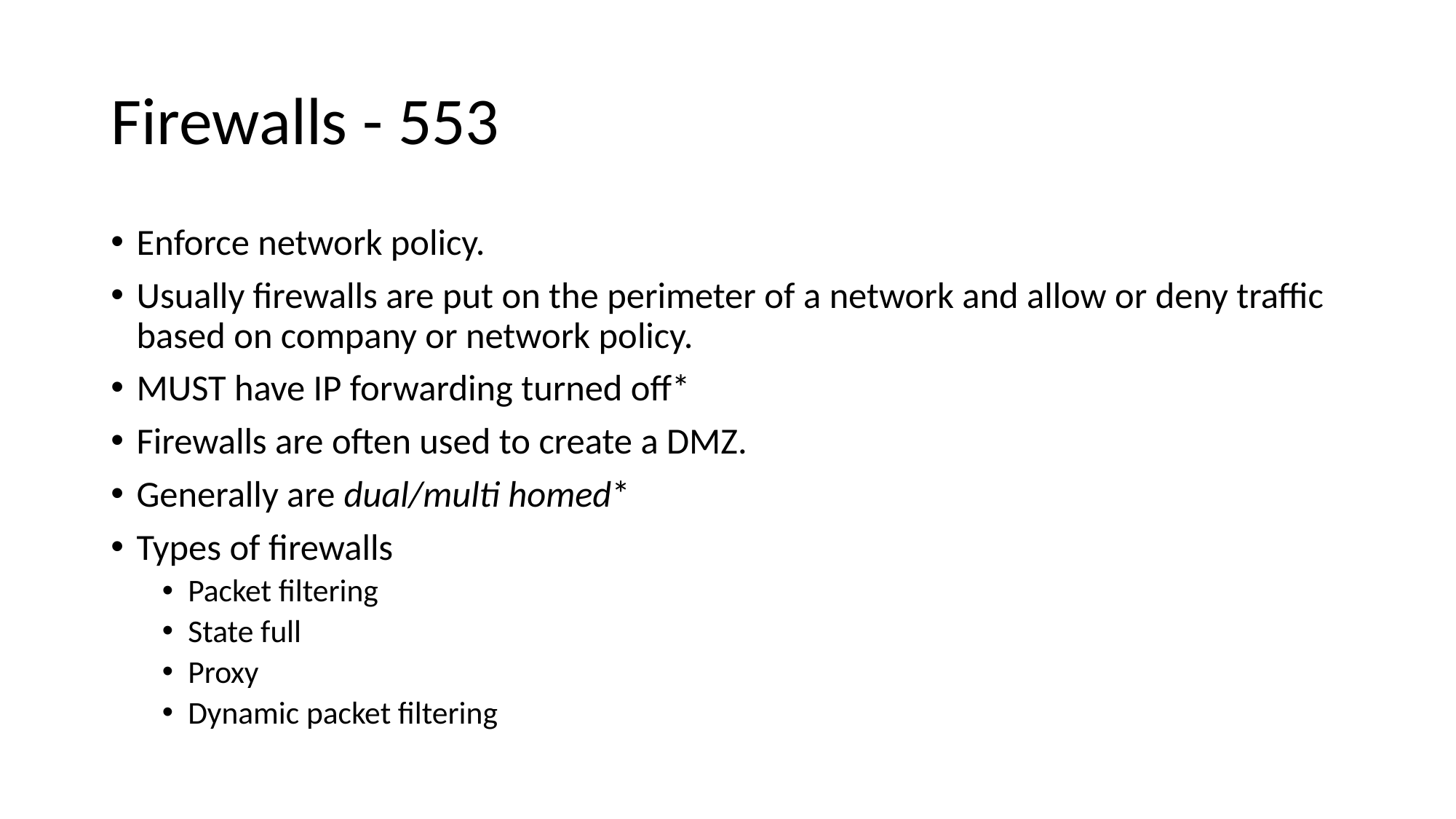

# Firewalls - 553
Enforce network policy.
Usually firewalls are put on the perimeter of a network and allow or deny traffic based on company or network policy.
MUST have IP forwarding turned off*
Firewalls are often used to create a DMZ.
Generally are dual/multi homed*
Types of firewalls
Packet filtering
State full
Proxy
Dynamic packet filtering